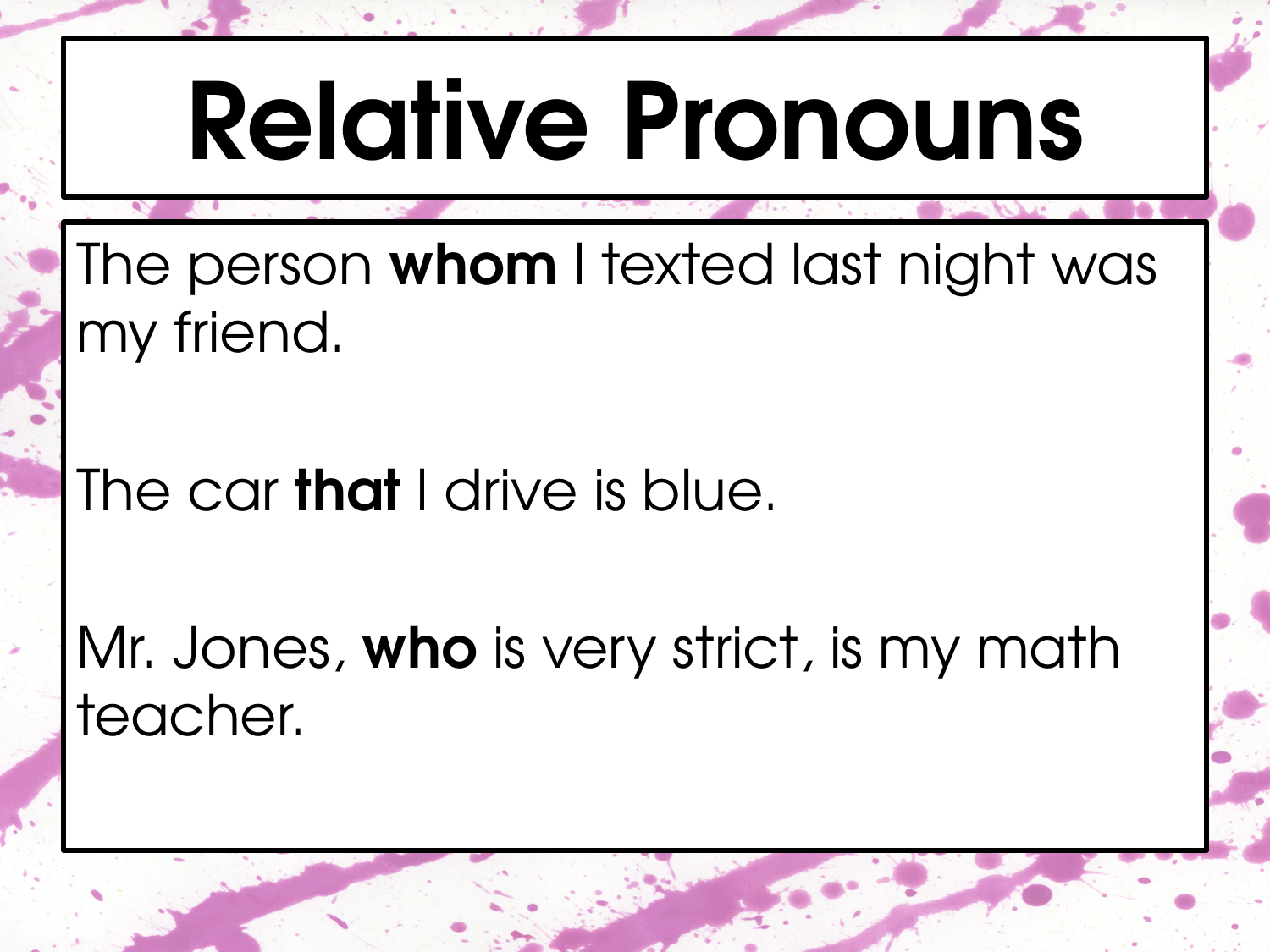

# Relative Pronouns
The person whom I texted last night was my friend.

The car that I drive is blue.

Mr. Jones, who is very strict, is my math teacher.